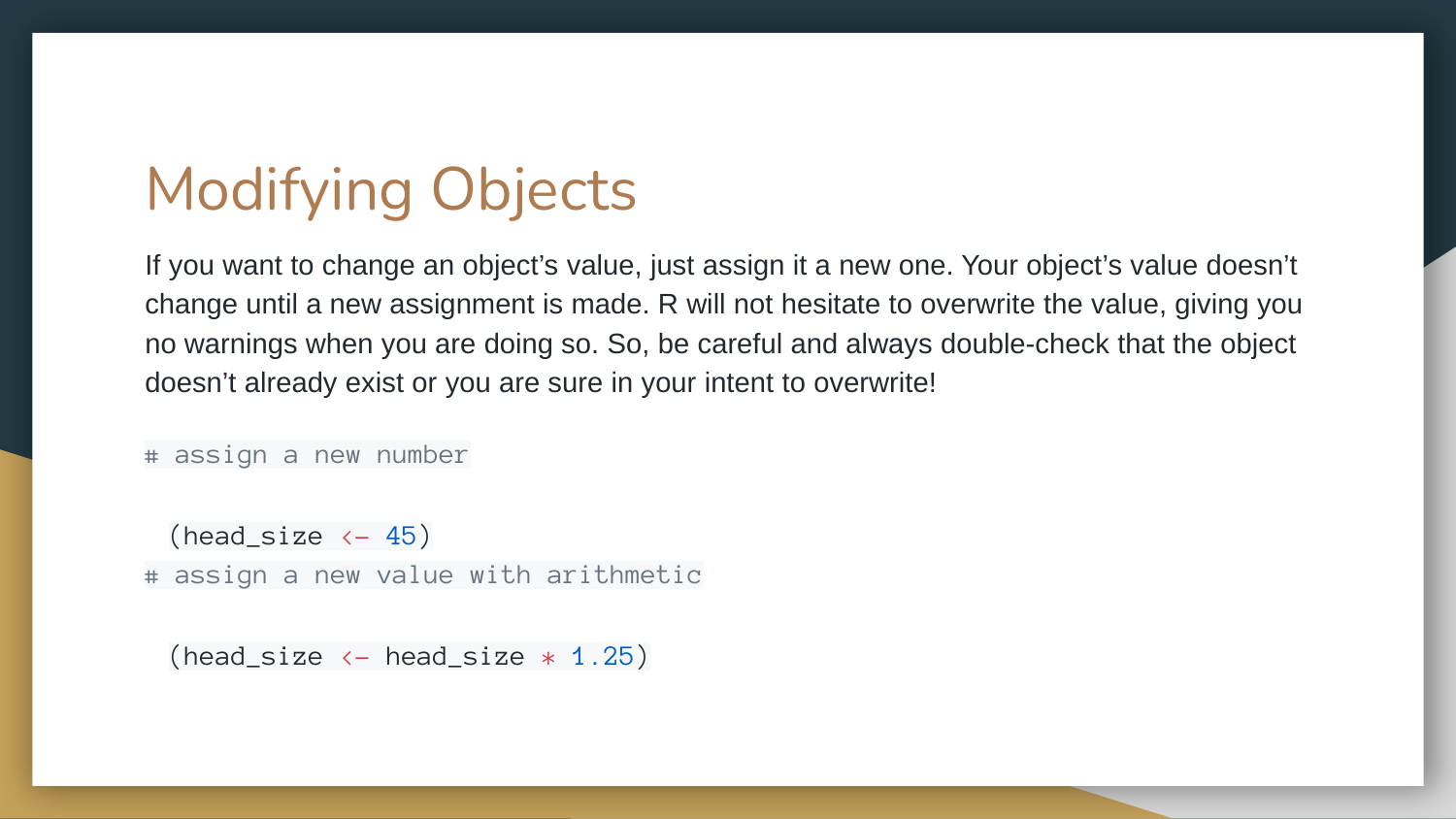

# Modifying Objects
If you want to change an object’s value, just assign it a new one. Your object’s value doesn’t change until a new assignment is made. R will not hesitate to overwrite the value, giving you no warnings when you are doing so. So, be careful and always double-check that the object doesn’t already exist or you are sure in your intent to overwrite!
# assign a new number
(head_size <- 45)
# assign a new value with arithmetic
(head_size <- head_size * 1.25)